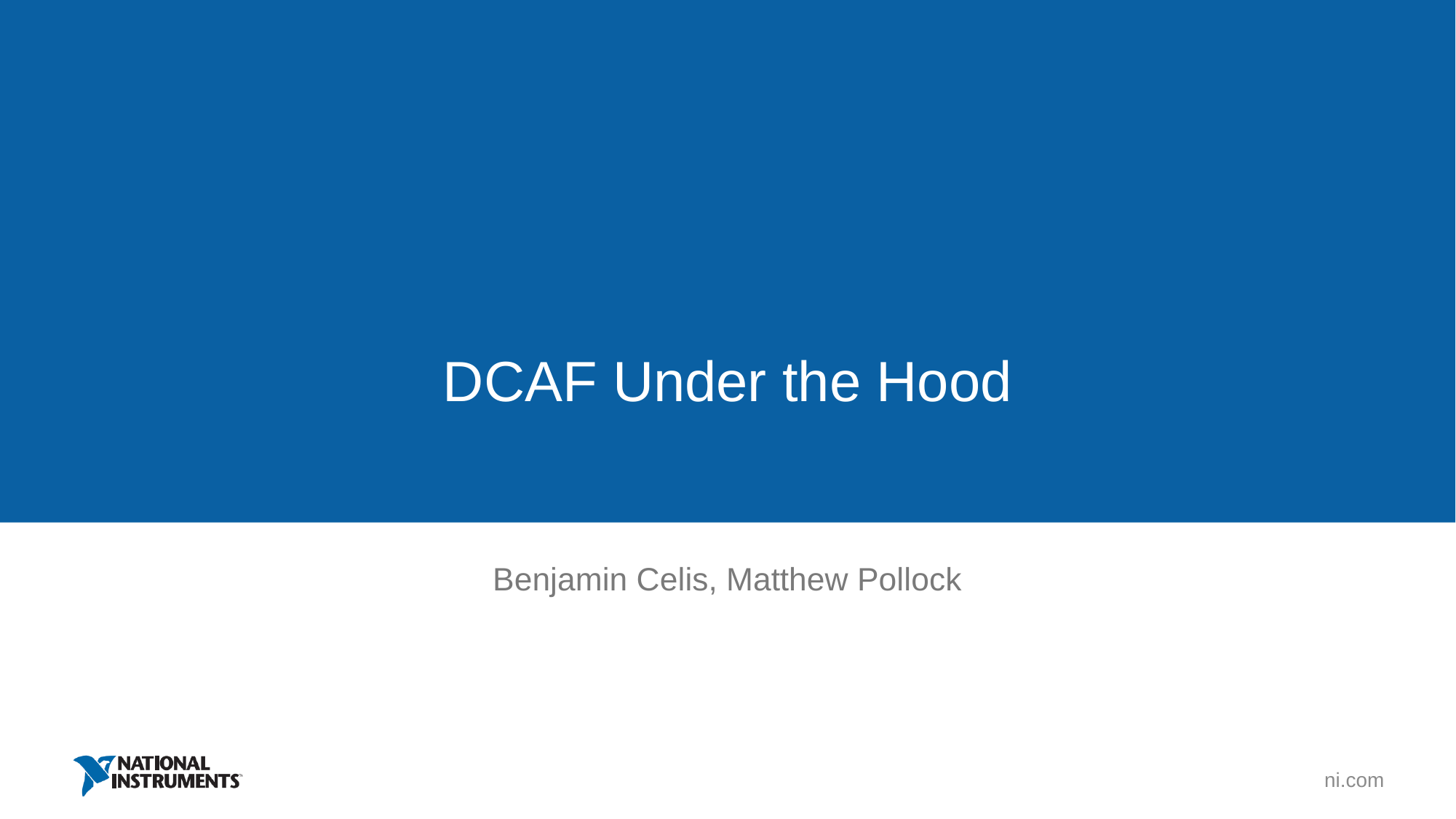

# DCAF Under the Hood

Benjamin Celis, Matthew Pollock